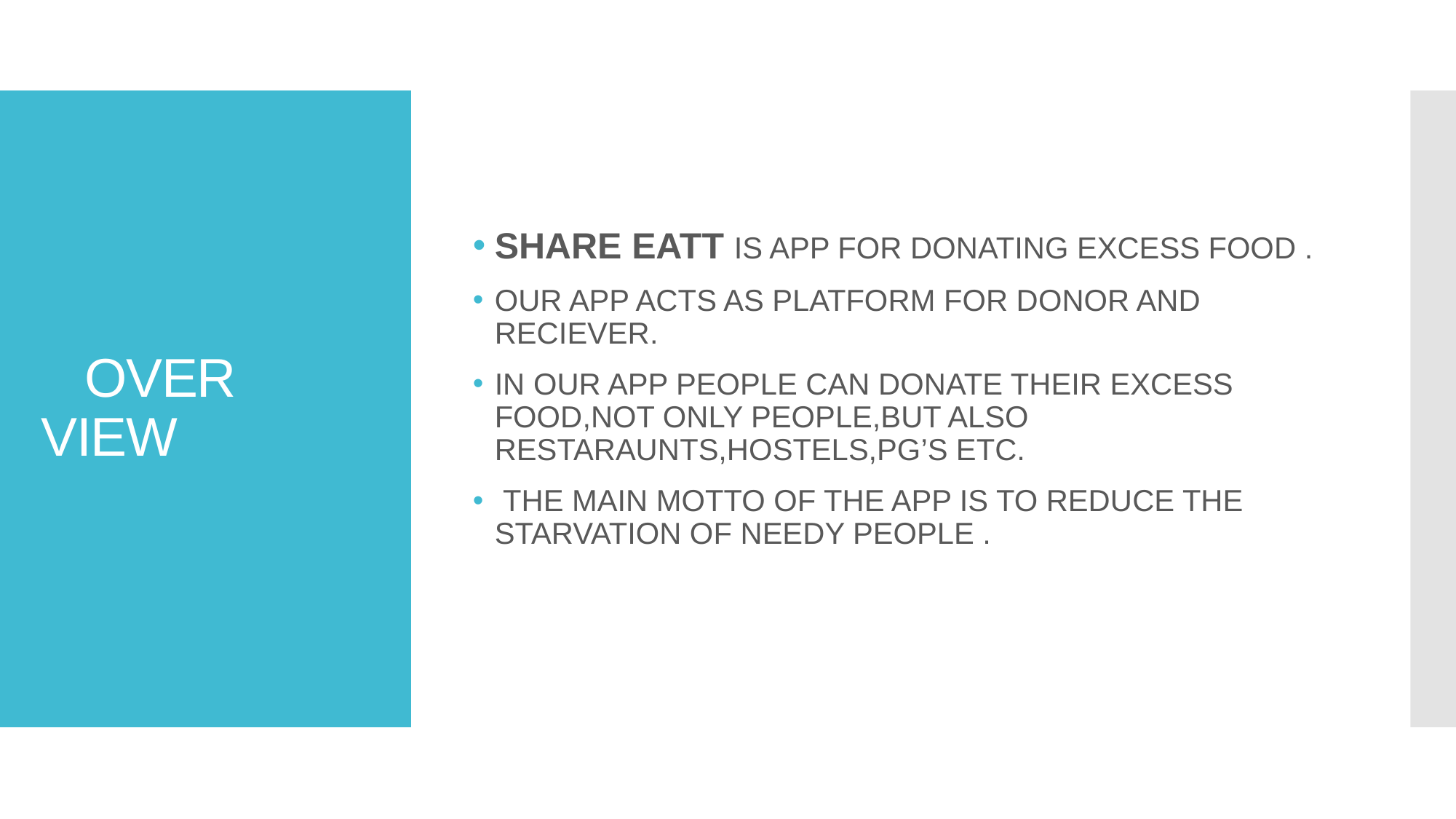

SHARE EATT IS APP FOR DONATING EXCESS FOOD .
OUR APP ACTS AS PLATFORM FOR DONOR AND RECIEVER.
IN OUR APP PEOPLE CAN DONATE THEIR EXCESS FOOD,NOT ONLY PEOPLE,BUT ALSO RESTARAUNTS,HOSTELS,PG’S ETC.
 THE MAIN MOTTO OF THE APP IS TO REDUCE THE STARVATION OF NEEDY PEOPLE .

# OVER VIEW